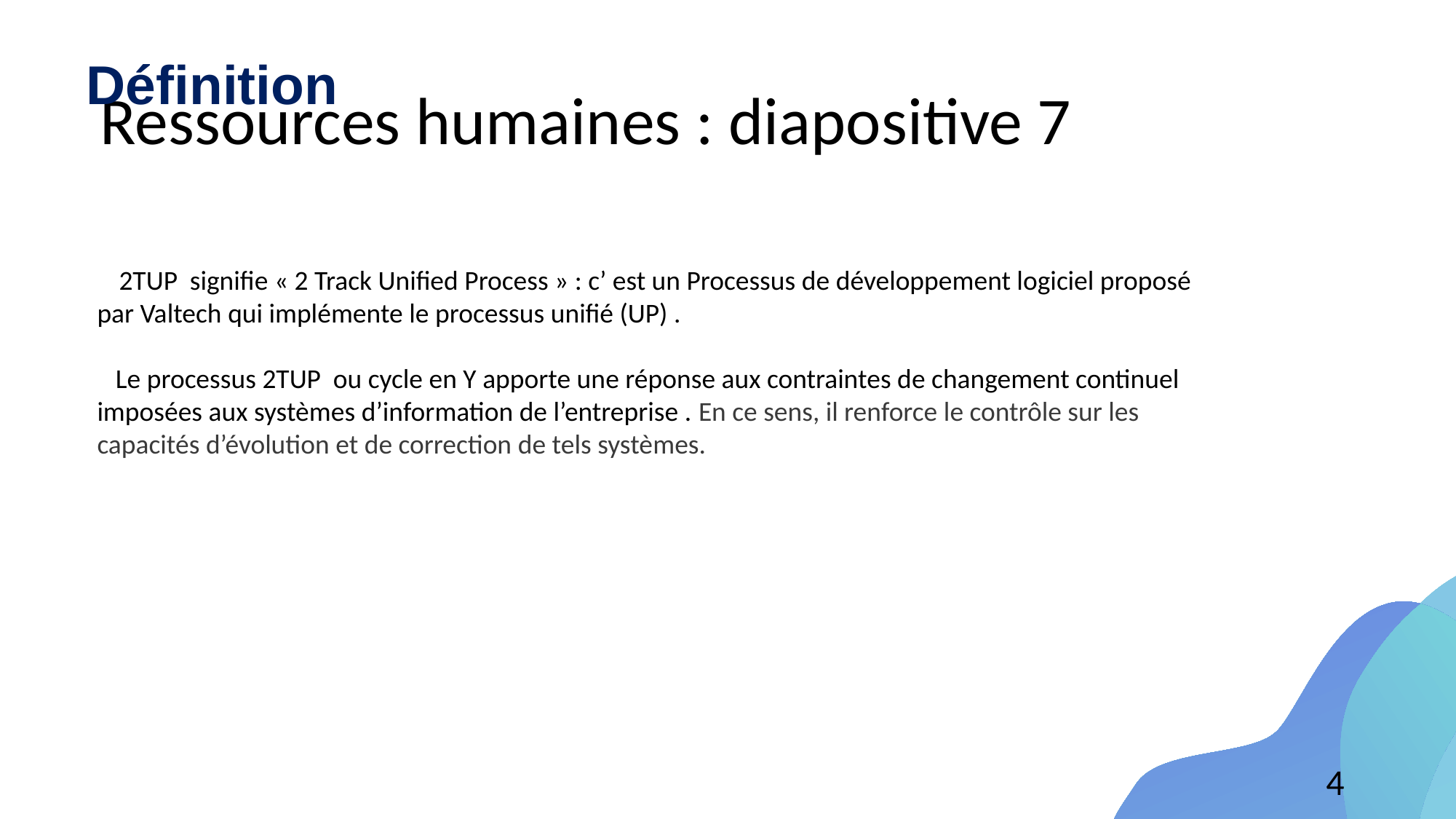

# Ressources humaines : diapositive 7
Définition
    2TUP  signifie « 2 Track Unified Process » : c’ est un Processus de développement logiciel proposé par Valtech qui implémente le processus unifié (UP) .

   Le processus 2TUP  ou cycle en Y apporte une réponse aux contraintes de changement continuel imposées aux systèmes d’information de l’entreprise . En ce sens, il renforce le contrôle sur les capacités d’évolution et de correction de tels systèmes.

4